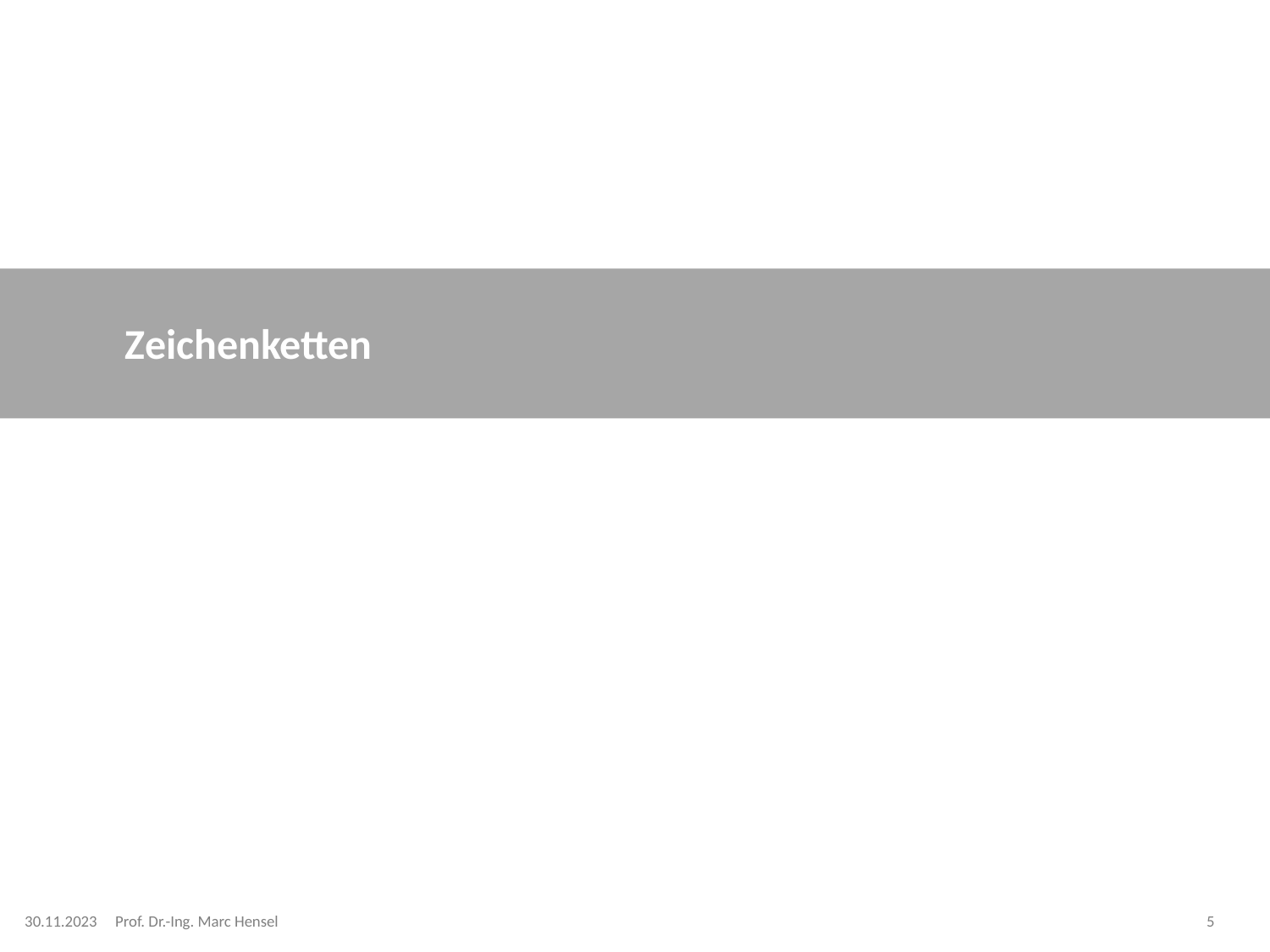

# Zeichenketten

30.11.2023
Prof. Dr.-Ing. Marc Hensel
5